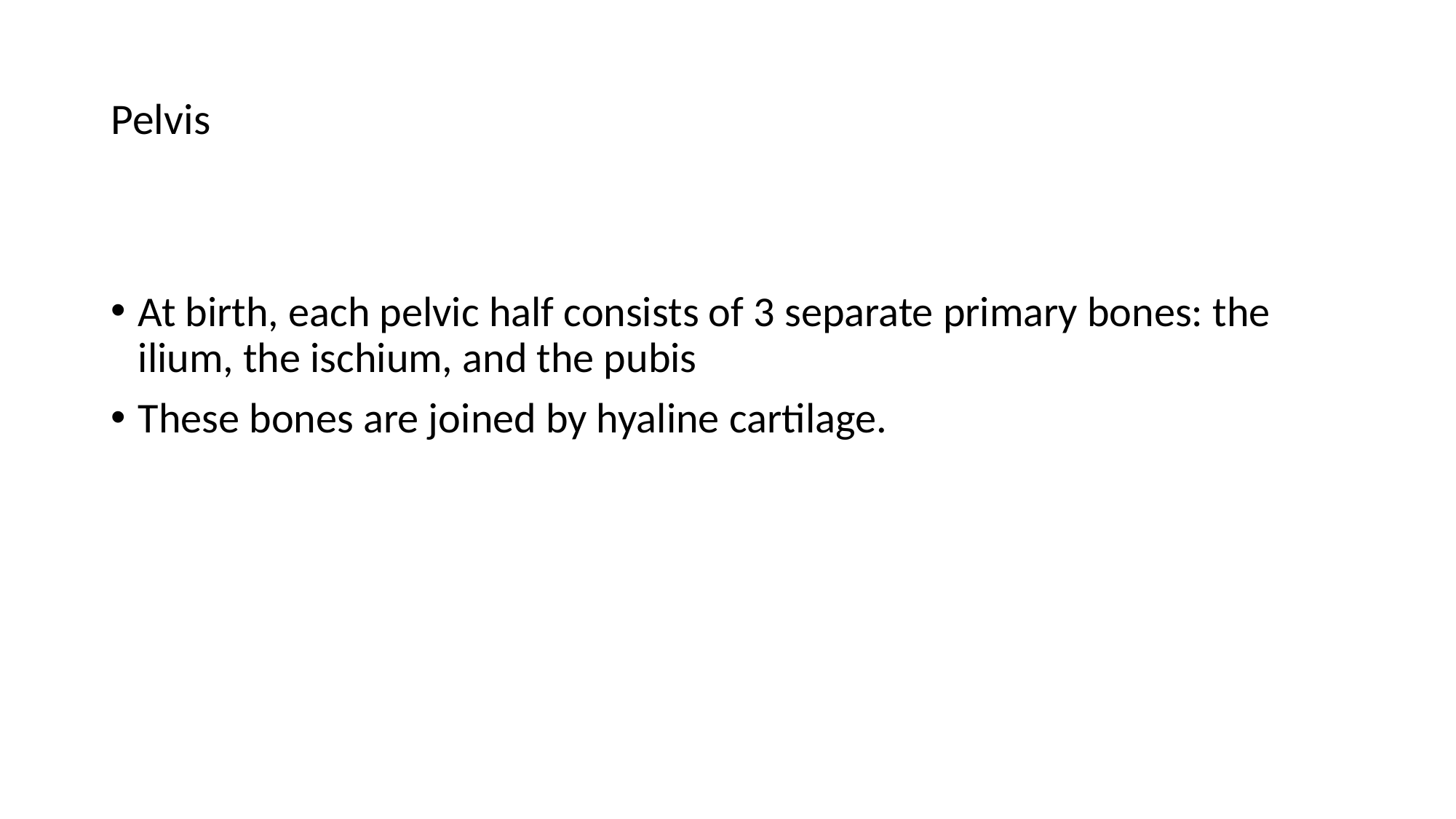

# Pelvis

At birth, each pelvic half consists of 3 separate primary bones: the ilium, the ischium, and the pubis
These bones are joined by hyaline cartilage.